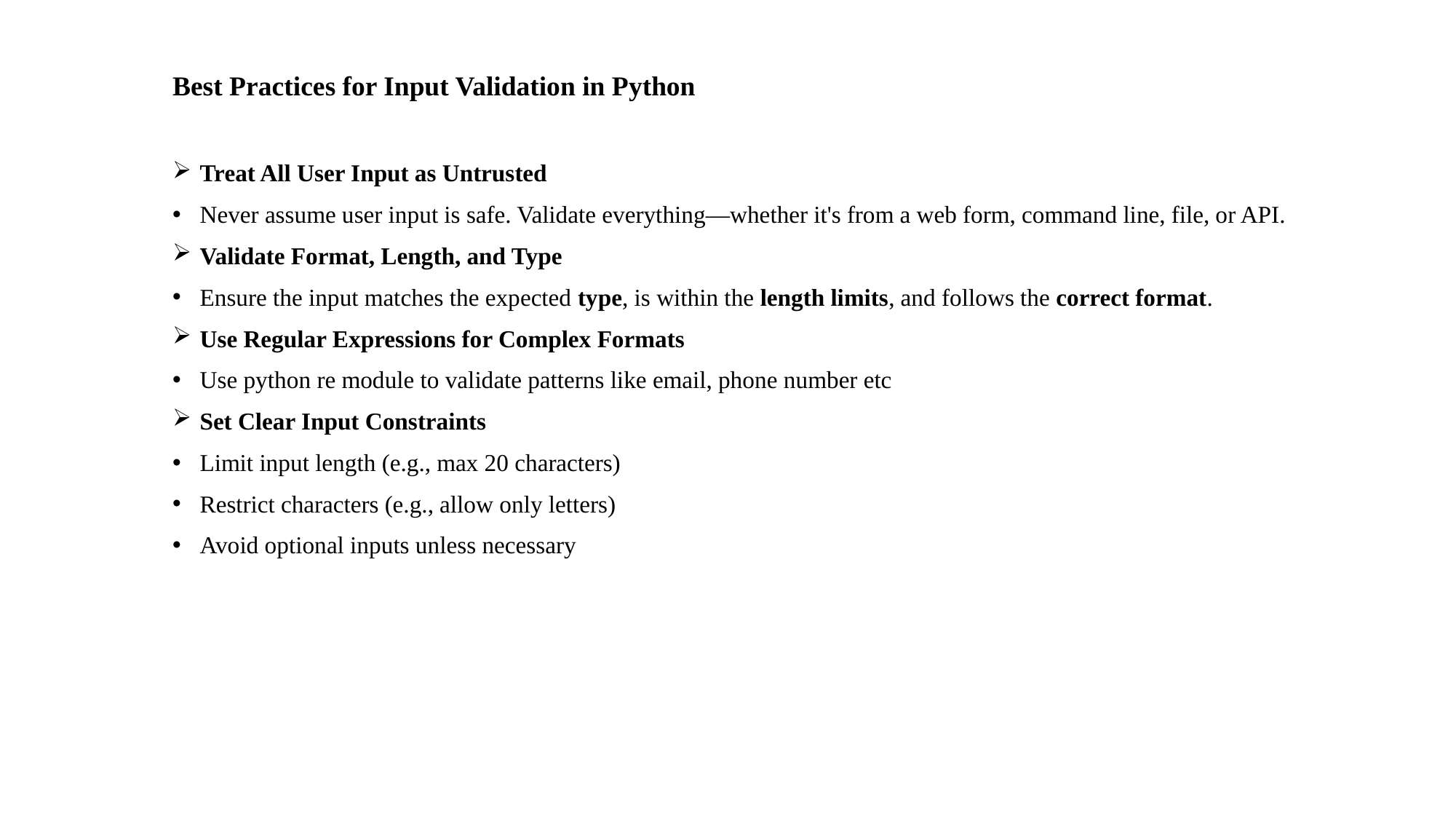

Best Practices for Input Validation in Python

Treat All User Input as Untrusted
Never assume user input is safe. Validate everything—whether it's from a web form, command line, file, or API.
Validate Format, Length, and Type
Ensure the input matches the expected type, is within the length limits, and follows the correct format.
Use Regular Expressions for Complex Formats
Use python re module to validate patterns like email, phone number etc
Set Clear Input Constraints
Limit input length (e.g., max 20 characters)
Restrict characters (e.g., allow only letters)
Avoid optional inputs unless necessary